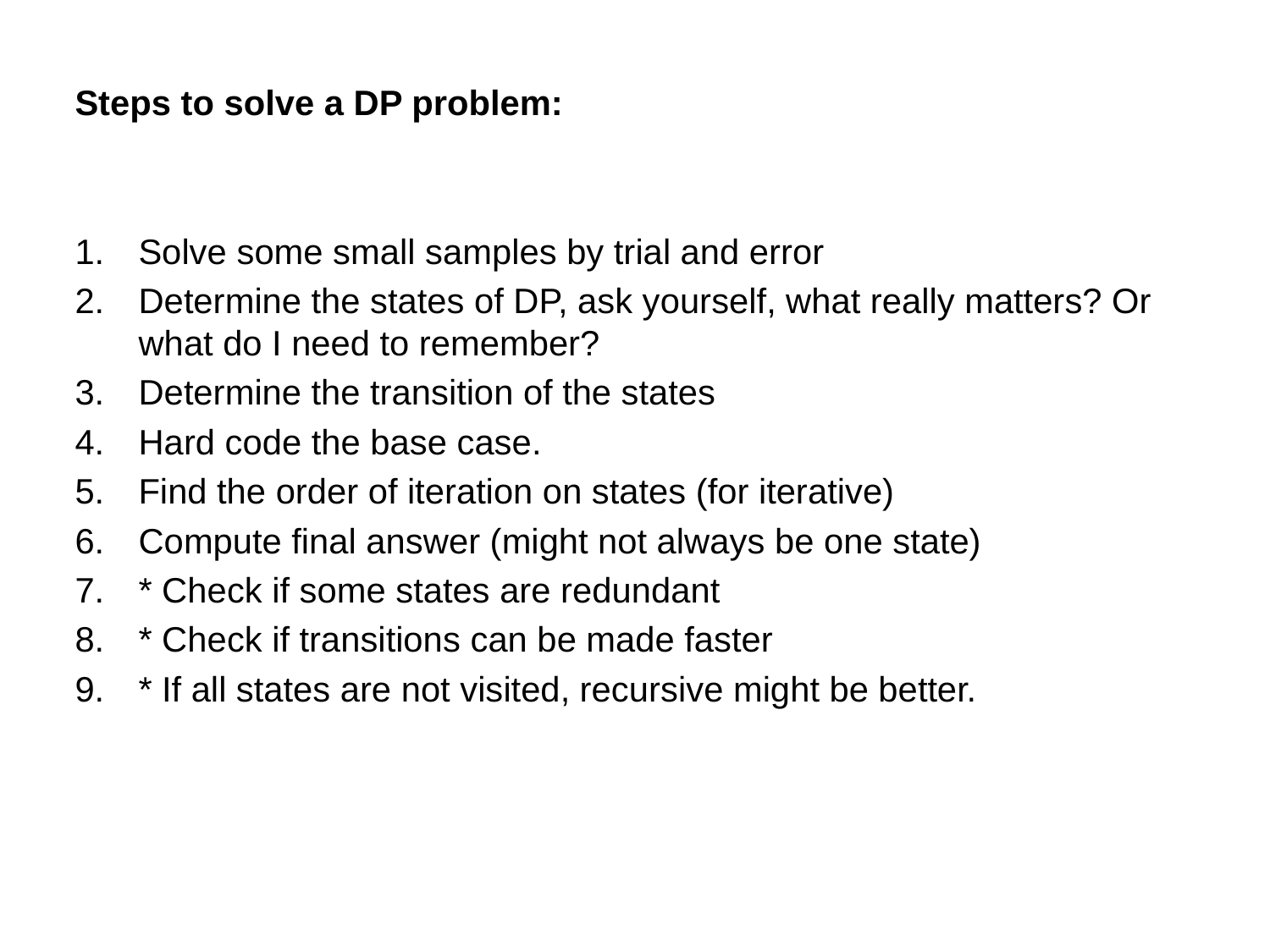

Steps to solve a DP problem:

Solve some small samples by trial and error
Determine the states of DP, ask yourself, what really matters? Or what do I need to remember?
Determine the transition of the states
Hard code the base case.
Find the order of iteration on states (for iterative)
Compute final answer (might not always be one state)
* Check if some states are redundant
* Check if transitions can be made faster
* If all states are not visited, recursive might be better.